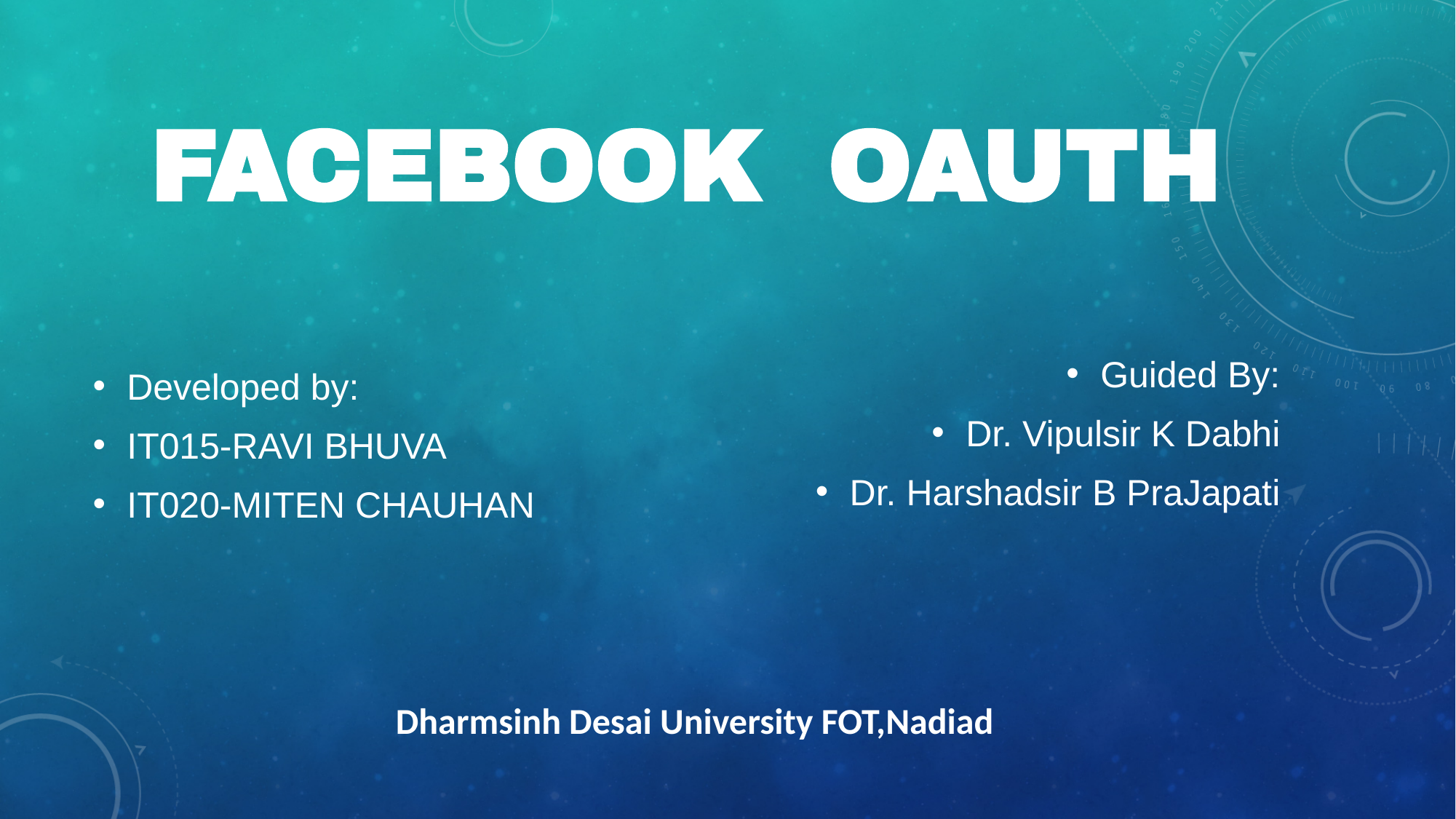

# FACEBOOK  OAUTH
Guided By:
Dr. Vipulsir K Dabhi
Dr. Harshadsir B PraJapati
Developed by:
IT015-RAVI BHUVA
IT020-MITEN CHAUHAN

Dharmsinh Desai University FOT,Nadiad